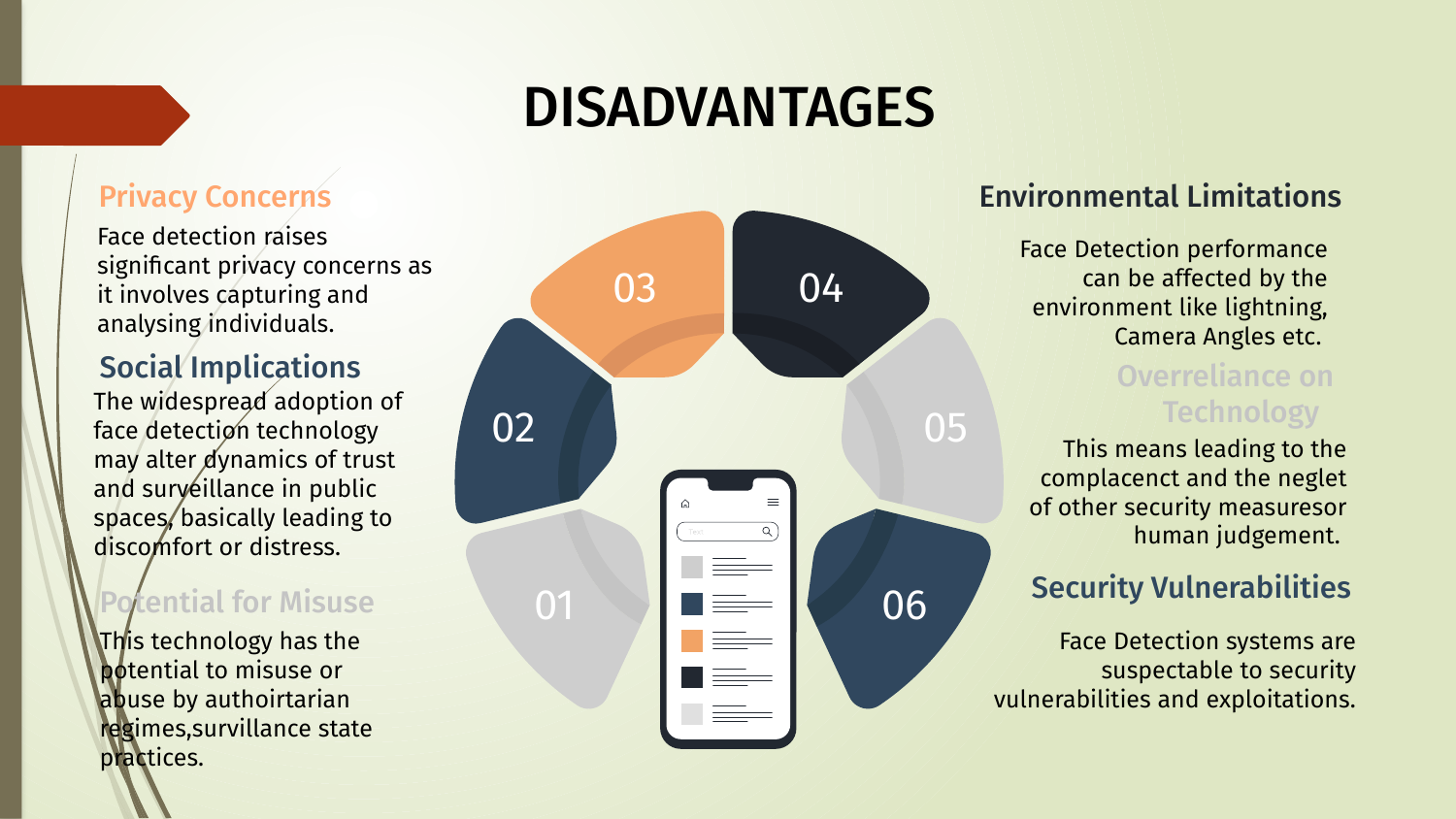

DISADVANTAGES
Environmental Limitations
Privacy Concerns
Face detection raises significant privacy concerns as it involves capturing and analysing individuals.

Face Detection performance can be affected by the environment like lightning, Camera Angles etc.
03
04
Social Implications
Overreliance on Technology
The widespread adoption of face detection technology may alter dynamics of trust and surveillance in public spaces, basically leading to discomfort or distress.
02
05
This means leading to the complacenct and the neglet of other security measuresor human judgement.
Security Vulnerabilities
01
06
Potential for Misuse
This technology has the potential to misuse or abuse by authoirtarian regimes,survillance state practices.
Face Detection systems are suspectable to security vulnerabilities and exploitations.